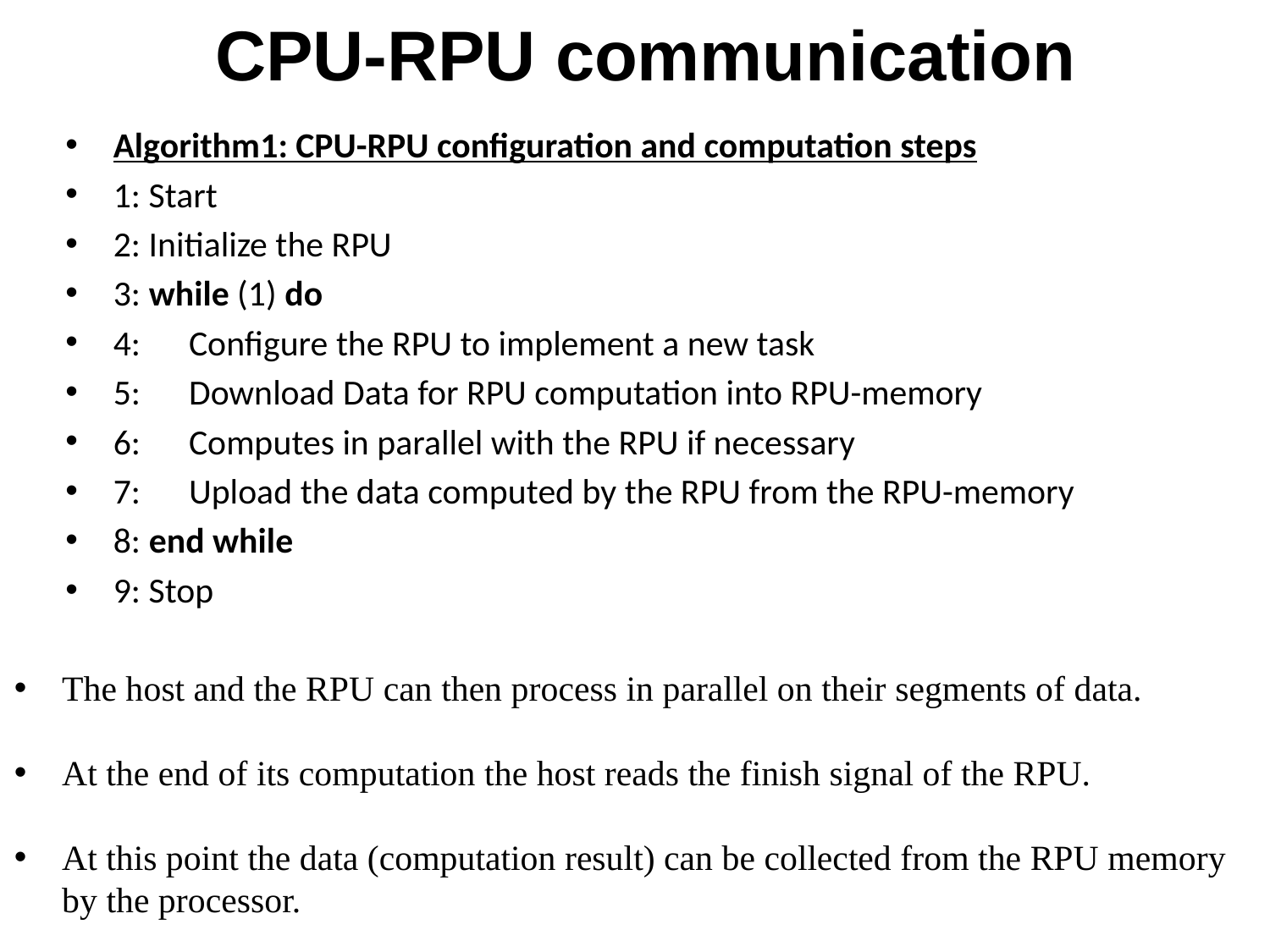

# CPU-RPU communication
Algorithm1: CPU-RPU configuration and computation steps
1: Start
2: Initialize the RPU
3: while (1) do
4:      Configure the RPU to implement a new task
5:      Download Data for RPU computation into RPU-memory
6:      Computes in parallel with the RPU if necessary
7:      Upload the data computed by the RPU from the RPU-memory
8: end while
9: Stop

The host and the RPU can then process in parallel on their segments of data.

At the end of its computation the host reads the finish signal of the RPU.

At this point the data (computation result) can be collected from the RPU memory by the processor.